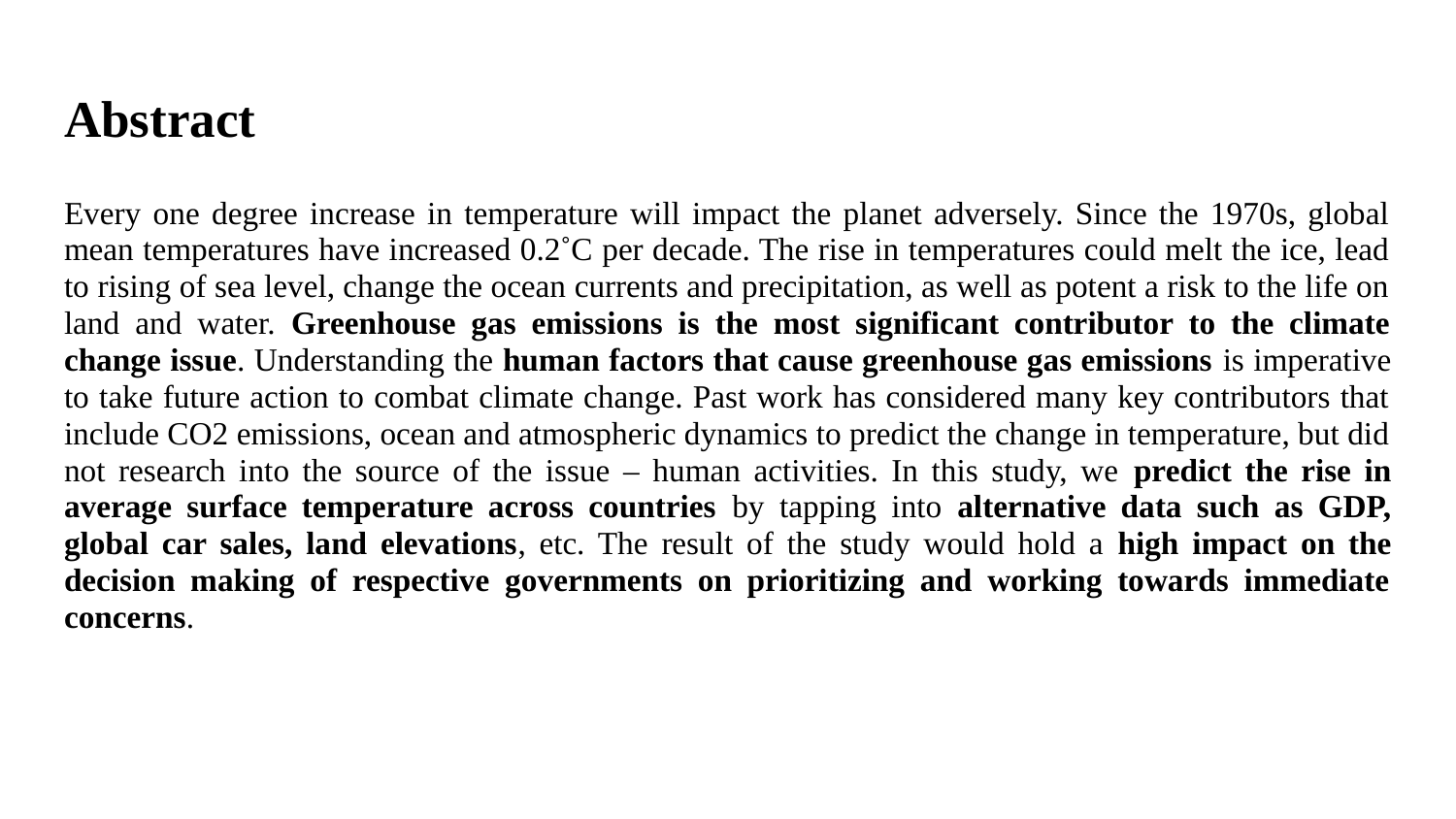

# Abstract
Every one degree increase in temperature will impact the planet adversely. Since the 1970s, global mean temperatures have increased 0.2˚C per decade. The rise in temperatures could melt the ice, lead to rising of sea level, change the ocean currents and precipitation, as well as potent a risk to the life on land and water. Greenhouse gas emissions is the most significant contributor to the climate change issue. Understanding the human factors that cause greenhouse gas emissions is imperative to take future action to combat climate change. Past work has considered many key contributors that include CO2 emissions, ocean and atmospheric dynamics to predict the change in temperature, but did not research into the source of the issue – human activities. In this study, we predict the rise in average surface temperature across countries by tapping into alternative data such as GDP, global car sales, land elevations, etc. The result of the study would hold a high impact on the decision making of respective governments on prioritizing and working towards immediate concerns.